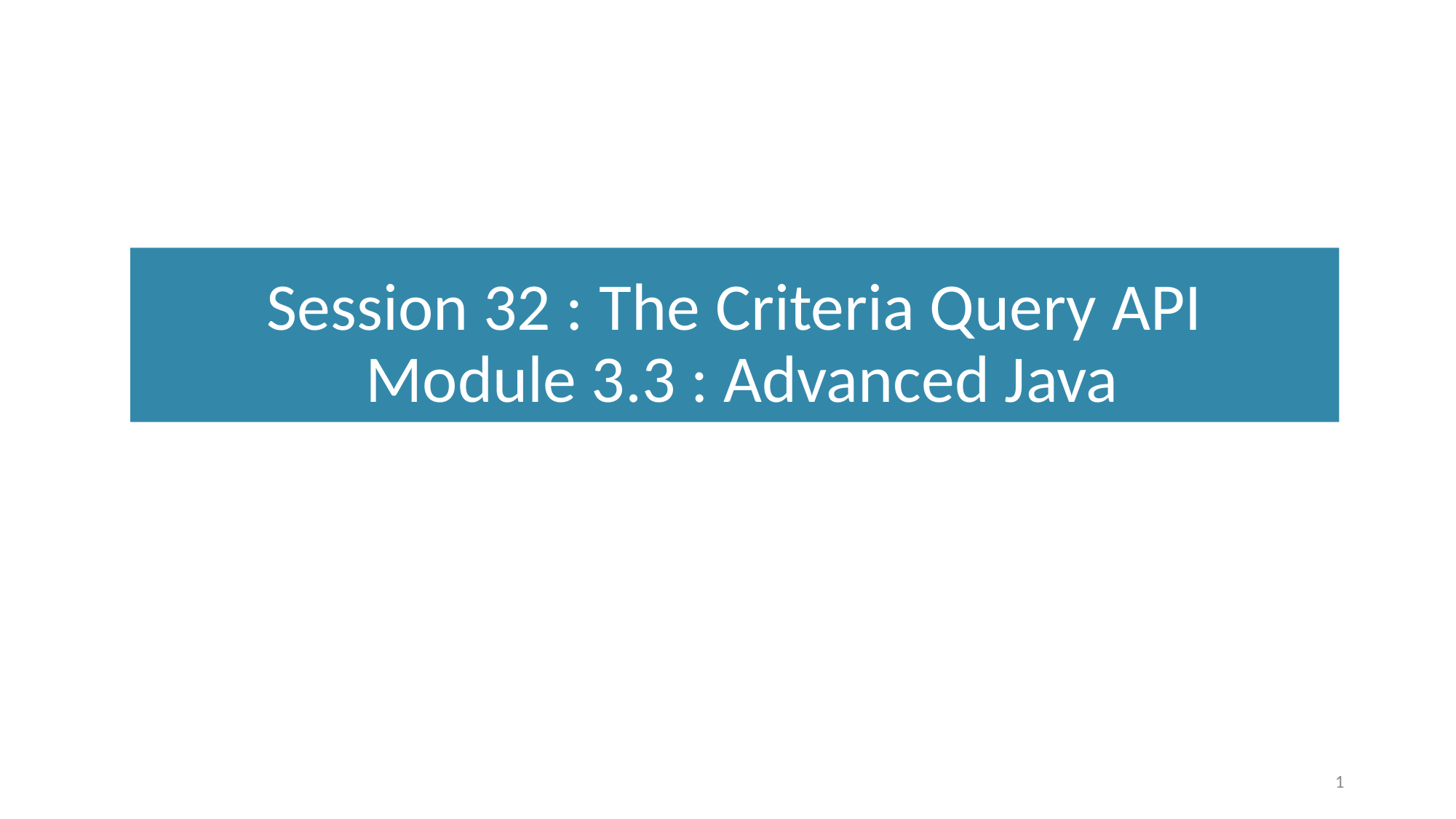

# Session 32 : The Criteria Query API Module 3.3 : Advanced Java
1